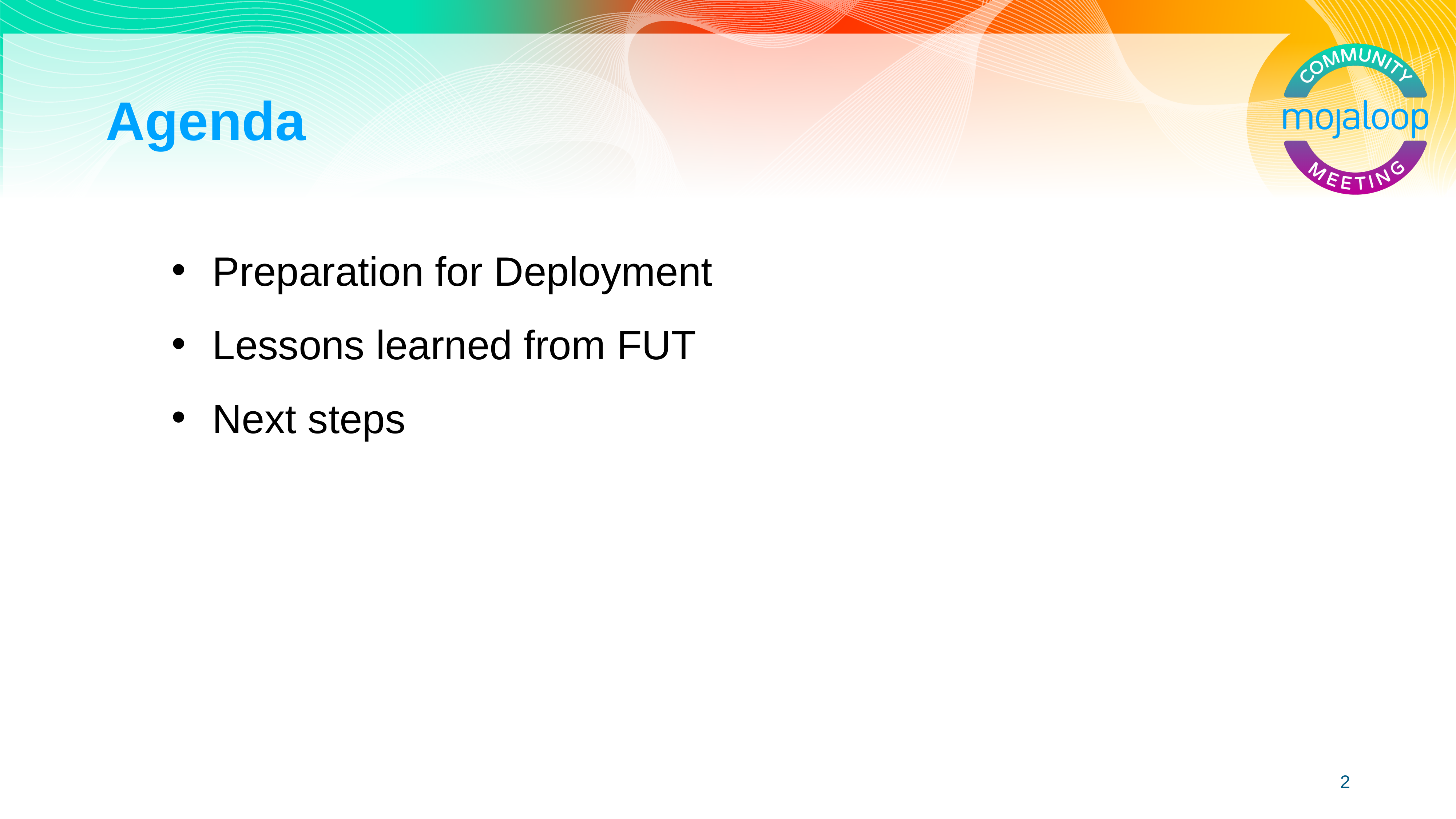

# Agenda
Preparation for Deployment
Lessons learned from FUT
Next steps

2